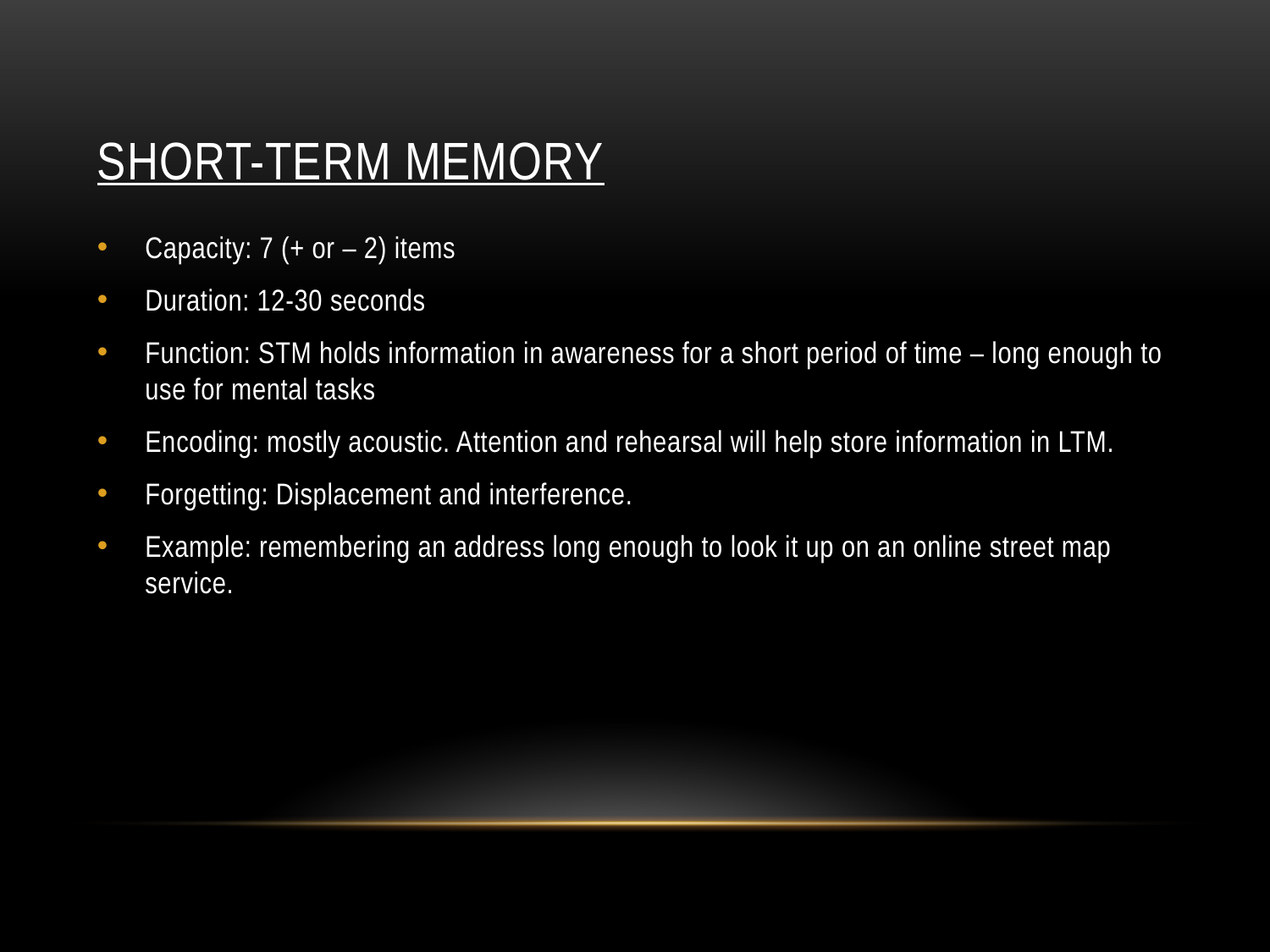

# Short-term memory
Capacity: 7 (+ or – 2) items
Duration: 12-30 seconds
Function: STM holds information in awareness for a short period of time – long enough to use for mental tasks
Encoding: mostly acoustic. Attention and rehearsal will help store information in LTM.
Forgetting: Displacement and interference.
Example: remembering an address long enough to look it up on an online street map service.